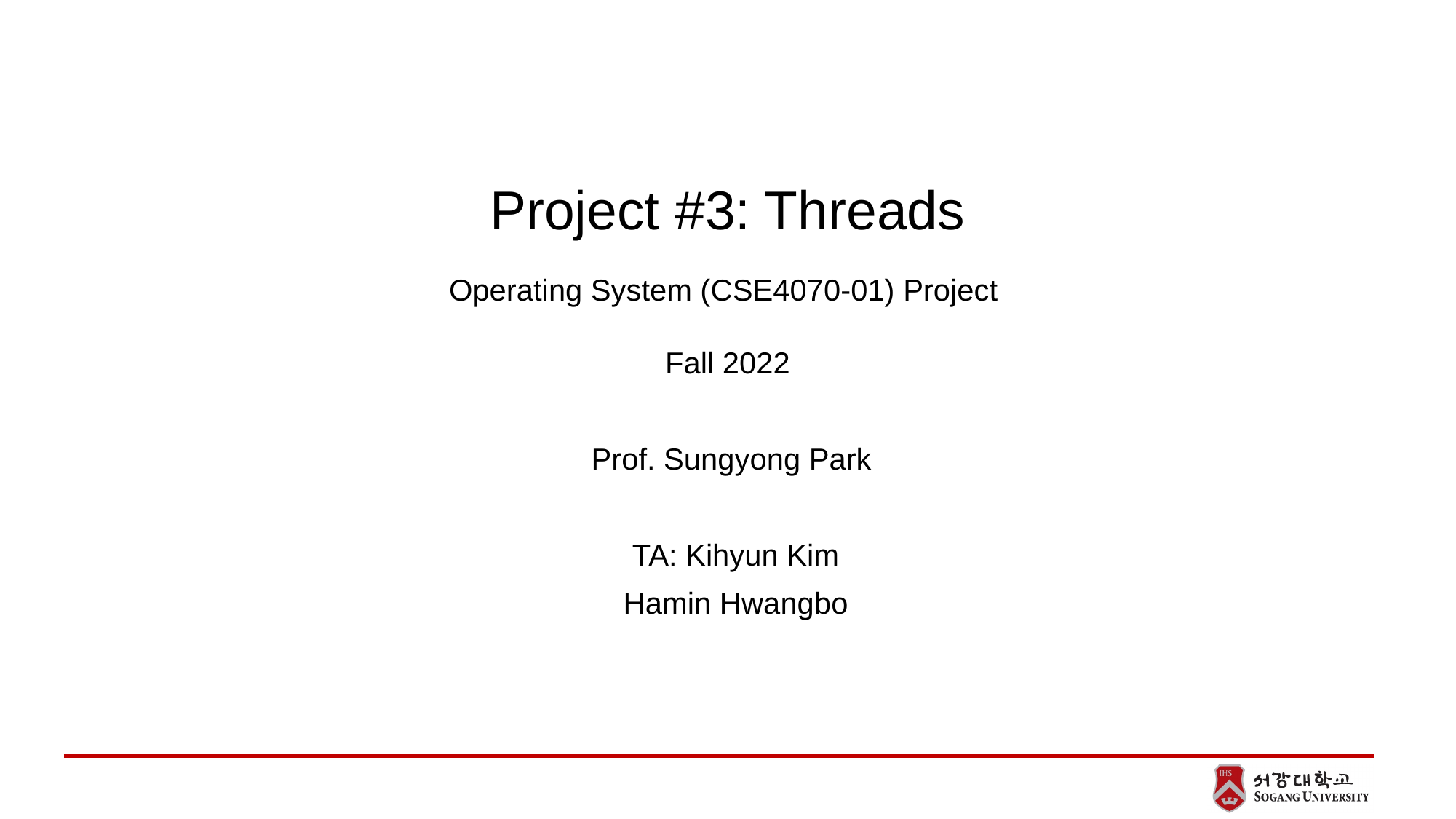

# Project #3: Threads
Operating System (CSE4070-01) Project

Fall 2022
Prof. Sungyong Park

TA: Kihyun Kim
Hamin Hwangbo